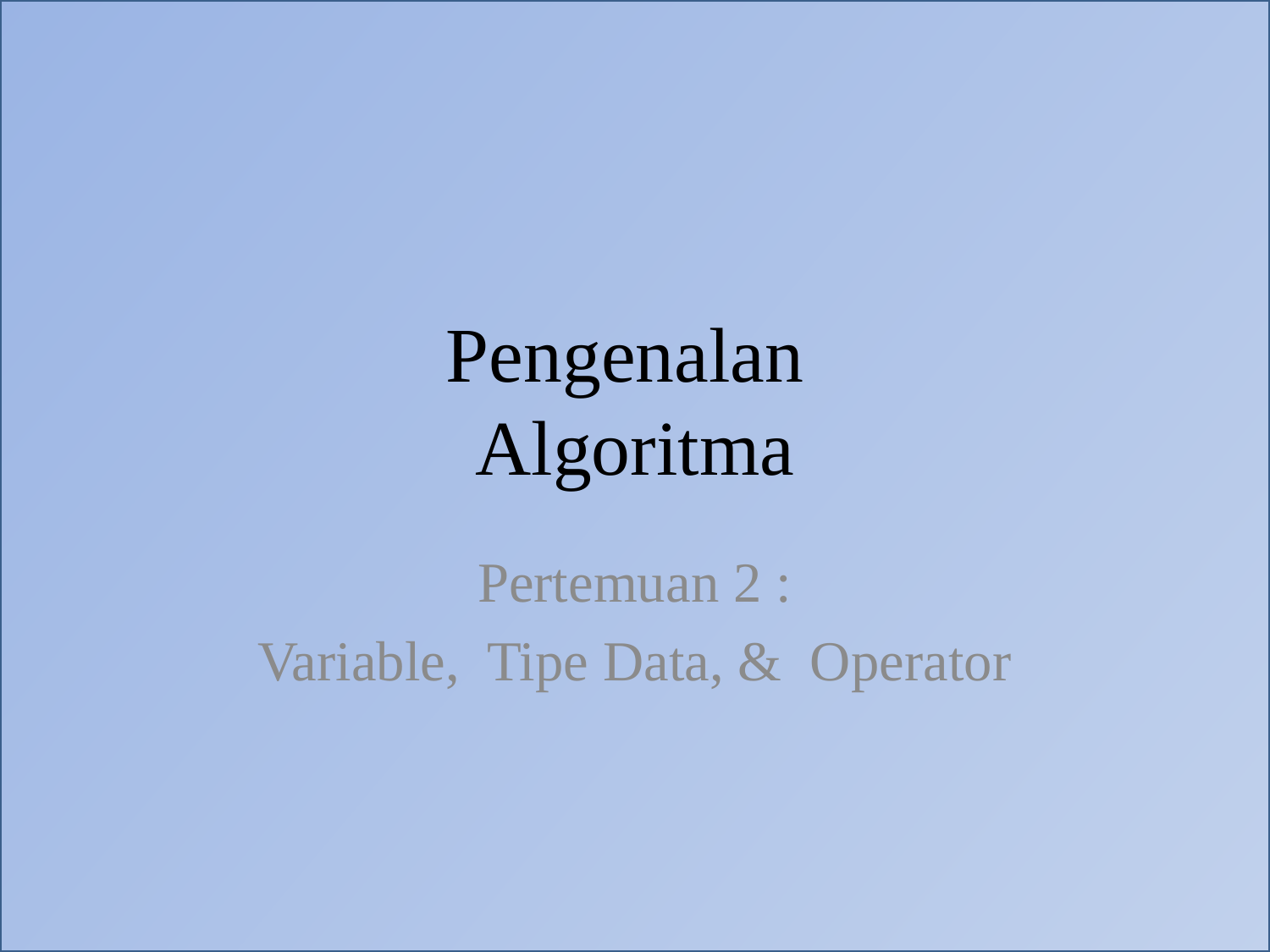

# Pengenalan Algoritma
Pertemuan 2 :
Variable,  Tipe Data, &  Operator